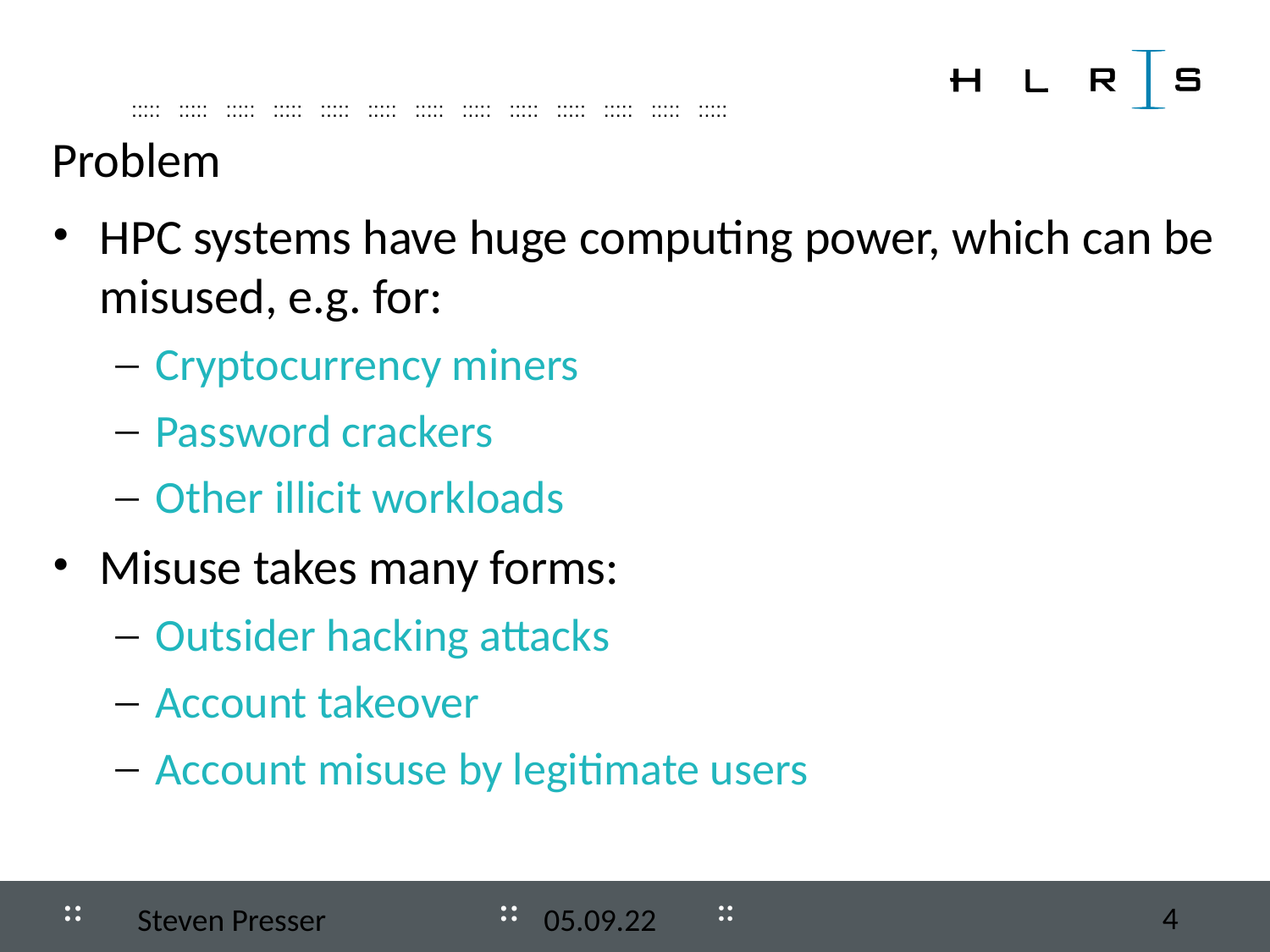

Problem
HPC systems have huge computing power, which can be misused, e.g. for:
Cryptocurrency miners
Password crackers
Other illicit workloads
Misuse takes many forms:
Outsider hacking attacks
Account takeover
Account misuse by legitimate users